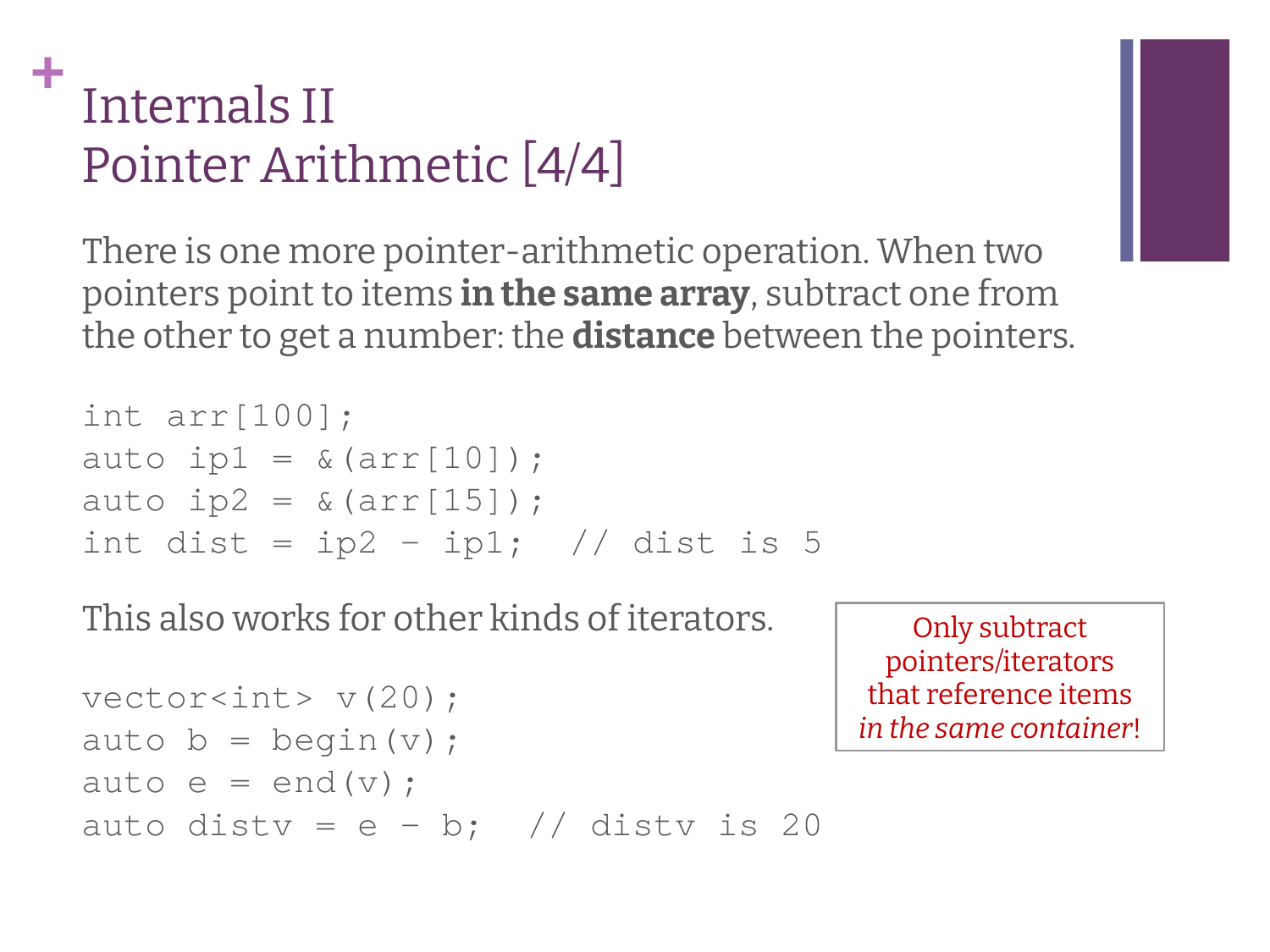

# Internals II Pointer Arithmetic [4/4]
There is one more pointer-arithmetic operation. When two pointers point to items in the same array, subtract one from the other to get a number: the distance between the pointers.
int arr[100];
auto ip1 = &(arr[10]);
auto ip2 = &(arr[15]);
int dist = ip2 - ip1;  // dist is 5
This also works for other kinds of iterators.
vector<int> v(20);
auto b = begin(v);
auto e = end(v);
auto distv = e - b;  // distv is 20

Only subtract pointers/iterators
that reference items
in the same container!